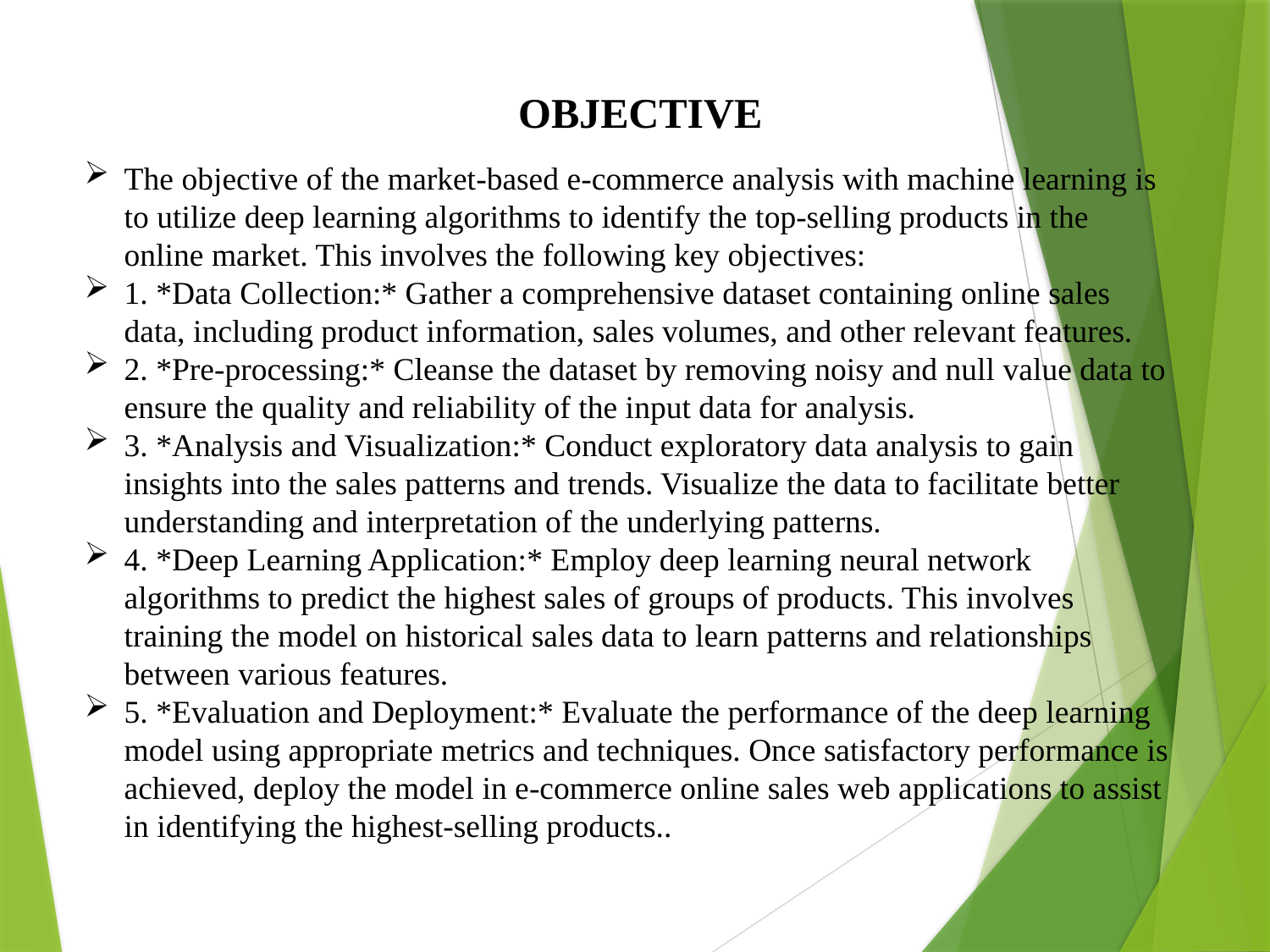

OBJECTIVE
The objective of the market-based e-commerce analysis with machine learning is to utilize deep learning algorithms to identify the top-selling products in the online market. This involves the following key objectives:
1. *Data Collection:* Gather a comprehensive dataset containing online sales data, including product information, sales volumes, and other relevant features.
2. *Pre-processing:* Cleanse the dataset by removing noisy and null value data to ensure the quality and reliability of the input data for analysis.
3. *Analysis and Visualization:* Conduct exploratory data analysis to gain insights into the sales patterns and trends. Visualize the data to facilitate better understanding and interpretation of the underlying patterns.
4. *Deep Learning Application:* Employ deep learning neural network algorithms to predict the highest sales of groups of products. This involves training the model on historical sales data to learn patterns and relationships between various features.
5. *Evaluation and Deployment:* Evaluate the performance of the deep learning model using appropriate metrics and techniques. Once satisfactory performance is achieved, deploy the model in e-commerce online sales web applications to assist in identifying the highest-selling products..